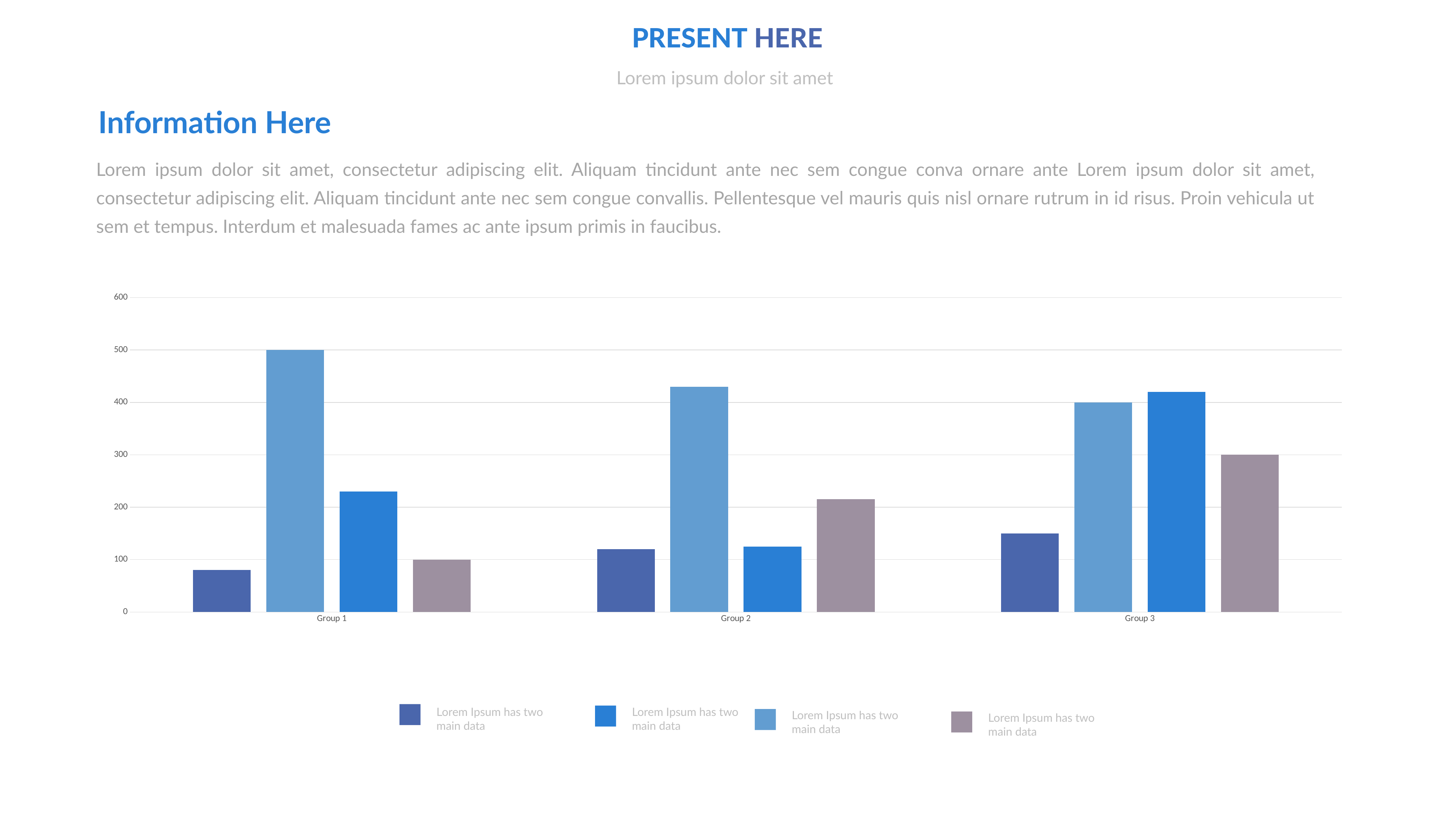

PRESENT HERE
Lorem ipsum dolor sit amet
Information Here
Lorem ipsum dolor sit amet, consectetur adipiscing elit. Aliquam tincidunt ante nec sem congue conva ornare ante Lorem ipsum dolor sit amet, consectetur adipiscing elit. Aliquam tincidunt ante nec sem congue convallis. Pellentesque vel mauris quis nisl ornare rutrum in id risus. Proin vehicula ut sem et tempus. Interdum et malesuada fames ac ante ipsum primis in faucibus.

### Chart

| Category | Data 1 | Data 2 |  Data 3 | Data 4 |
|---|---|---|---|---|
| Group 1 | 80.0 | 500.0 | 230.0 | 100.0 |
| Group 2 | 120.0 | 430.0 | 125.0 | 215.0 |
| Group 3 | 150.0 | 400.0 | 420.0 | 300.0 |
Lorem Ipsum has two main data
Lorem Ipsum has two main data
Lorem Ipsum has two main data

Lorem Ipsum has two main data